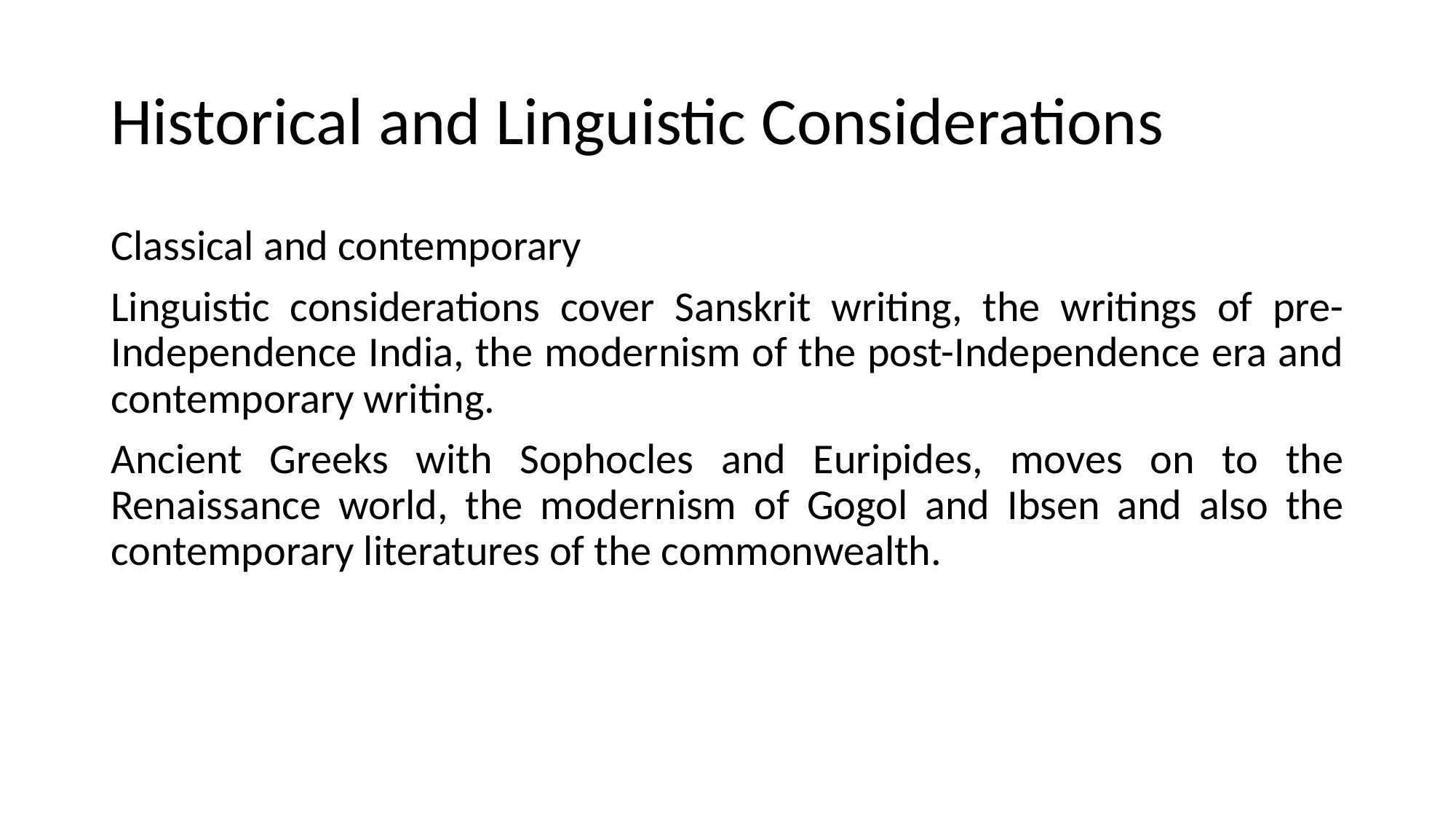

# Historical and Linguistic Considerations
Classical and contemporary
Linguistic considerations cover Sanskrit writing, the writings of pre-Independence India, the modernism of the post-Independence era and contemporary writing.
Ancient Greeks with Sophocles and Euripides, moves on to the Renaissance world, the modernism of Gogol and Ibsen and also the contemporary literatures of the commonwealth.